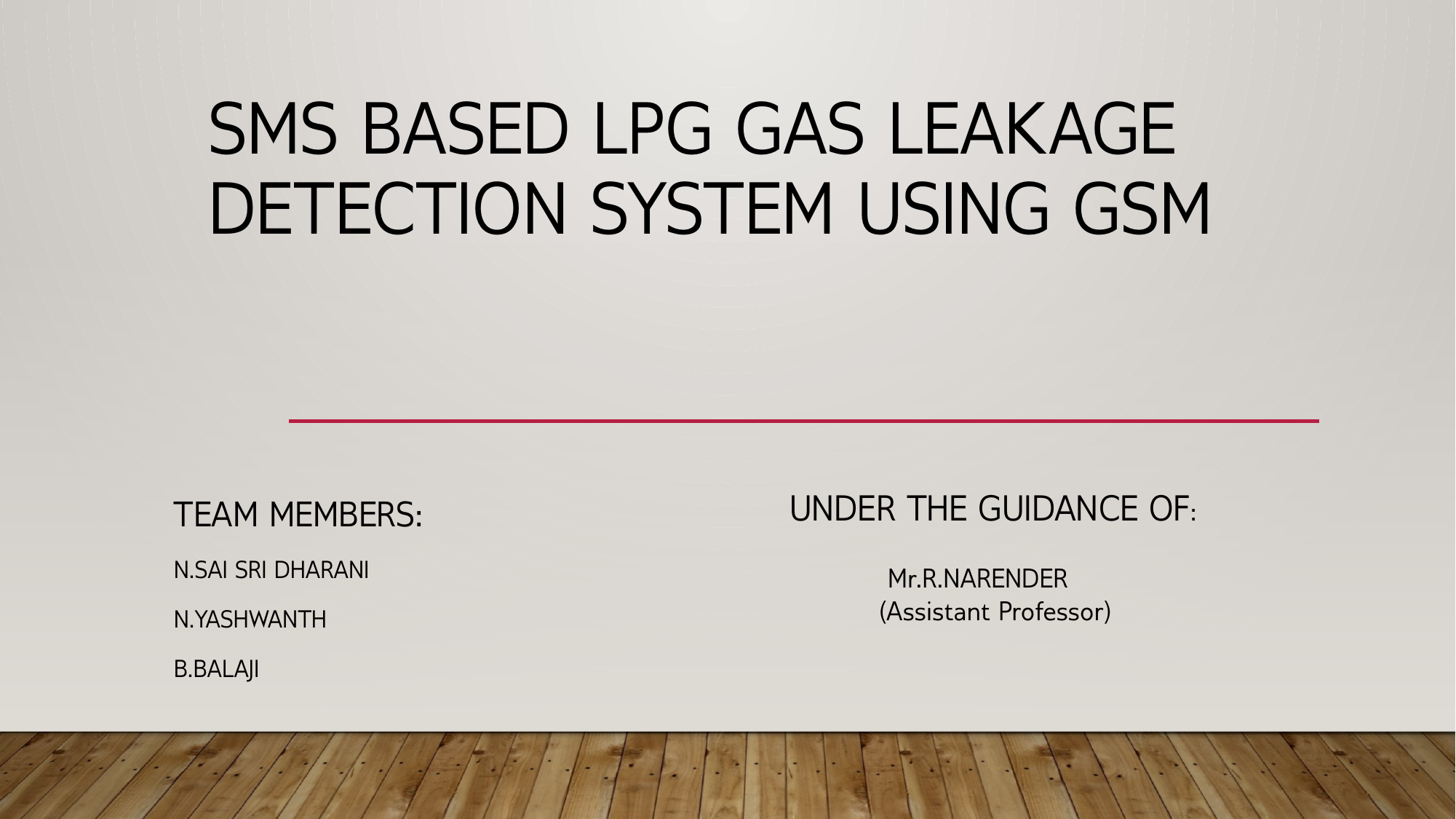

# SMS Based LPG Gas Leakage Detection System Using GSM
TEAM MEMBERS:
N.SAI SRI DHARANI
N.YASHWANTH
B.BALAJI
 UNDER THE GUIDANCE OF:

             Mr.R.NARENDER
            (Assistant Professor)